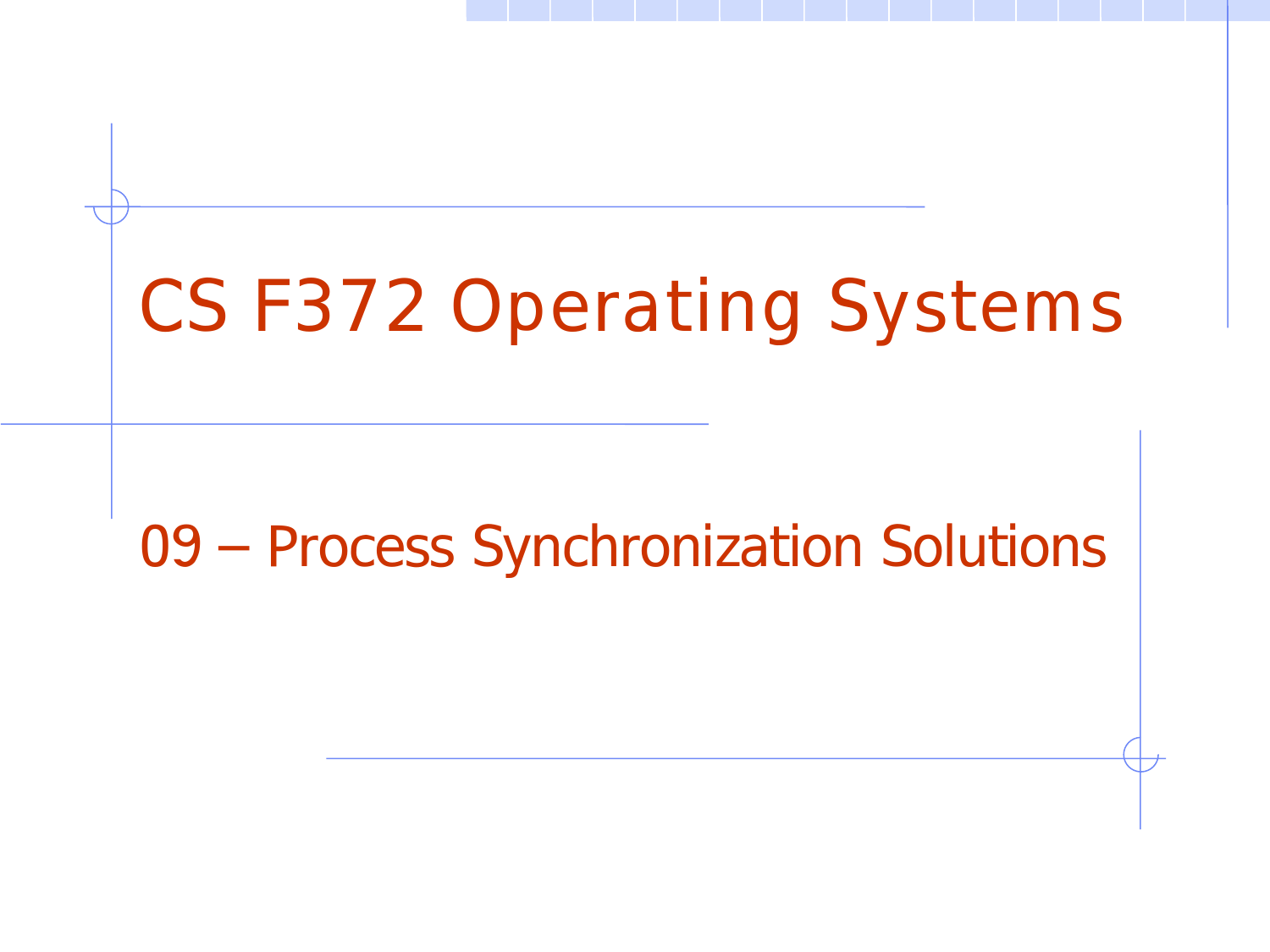

# CS F372 Operating Systems
09 – Process Synchronization Solutions